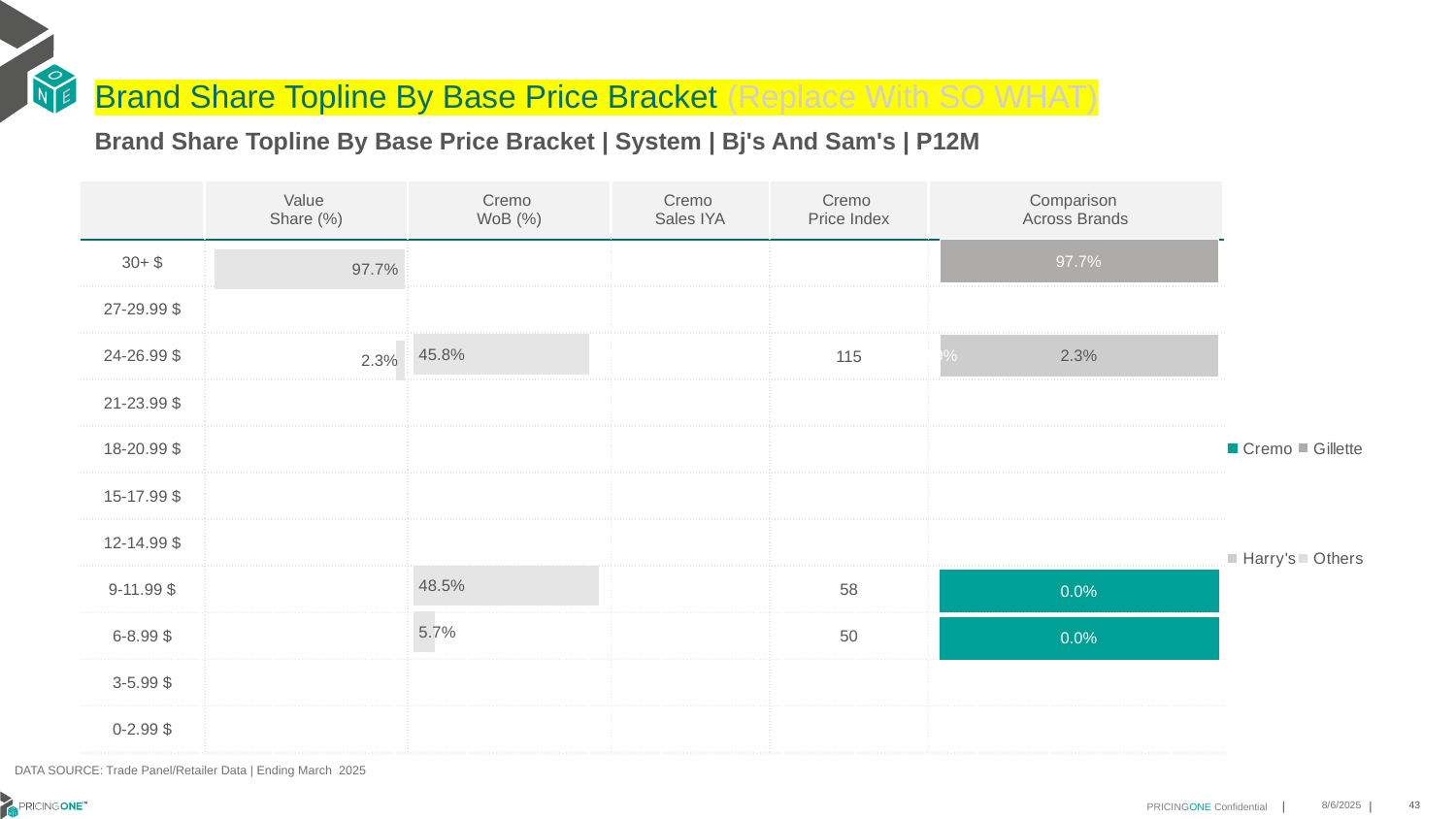

# Brand Share Topline By Base Price Bracket (Replace With SO WHAT)
Brand Share Topline By Base Price Bracket | System | Bj's And Sam's | P12M
|  | Value Share (%) | Cremo WoB (%) | Cremo Sales IYA | Cremo Price Index | Comparison Across Brands |
| --- | --- | --- | --- | --- | --- |
| 30+ $ |  |  |  |  |  |
| 27-29.99 $ |  |  |  |  |  |
| 24-26.99 $ |  |  |  | 115 |  |
| 21-23.99 $ |  |  |  |  |  |
| 18-20.99 $ |  |  |  |  |  |
| 15-17.99 $ |  |  |  |  |  |
| 12-14.99 $ |  |  |  |  |  |
| 9-11.99 $ |  |  |  | 58 |  |
| 6-8.99 $ |  |  |  | 50 |  |
| 3-5.99 $ |  |  |  |  |  |
| 0-2.99 $ |  |  |  |  |  |

### Chart

| Category | Cremo | Gillette | Harry's | Others |
|---|---|---|---|---|
| 30+ $ | None | 0.9769316741439593 | None | None |
| 27-29.99 $ | None | None | None | None |
| 24-26.99 $ | 1.5306752230741268e-06 | None | 0.02263378168486539 | None |
| 21-23.99 $ | None | None | None | None |
| 18-20.99 $ | None | None | None | None |
| 15-17.99 $ | None | None | None | None |
| 12-14.99 $ | None | None | None | None |
| 9-11.99 $ | 1.620057717852178e-06 | None | None | None |
| 6-8.99 $ | 1.899378014033588e-07 | None | None | None |
| 3-5.99 $ | None | None | None | None |
| 0-2.99 $ | None | None | None | None |

### Chart

| Category | Value Share |
|---|---|
|  | 0.9769316741439593 |

### Chart

| Category | Brand WoB % |
|---|---|
|  | None |
DATA SOURCE: Trade Panel/Retailer Data | Ending March  2025

8/6/2025
43